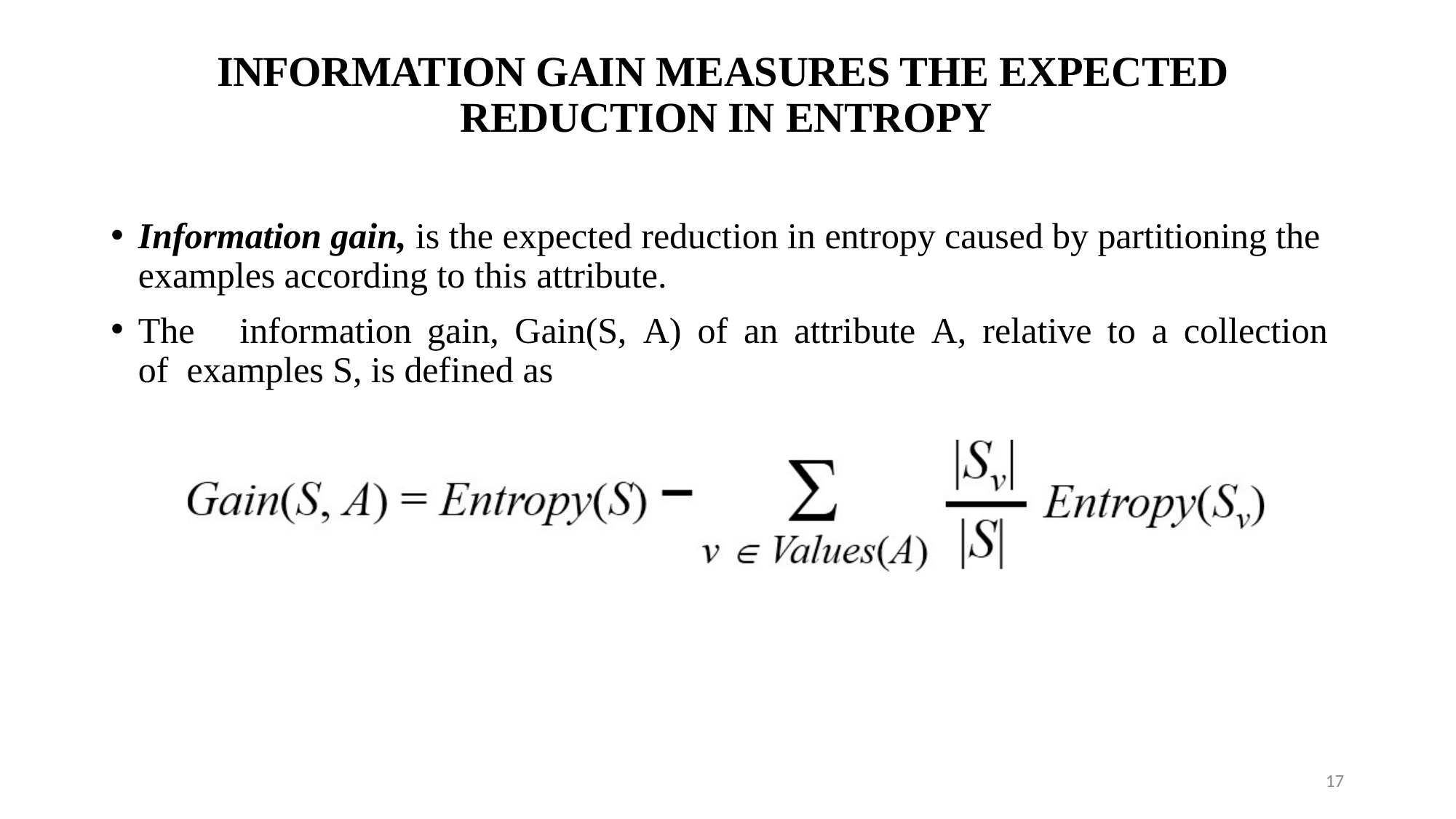

# INFORMATION GAIN MEASURES THE EXPECTED  REDUCTION IN ENTROPY
Information gain, is the expected reduction in entropy caused by partitioning the  examples according to this attribute.
The	information	gain,	Gain(S,	A)	of	an	attribute	A,	relative	to	a	collection	of  examples S, is defined as

17